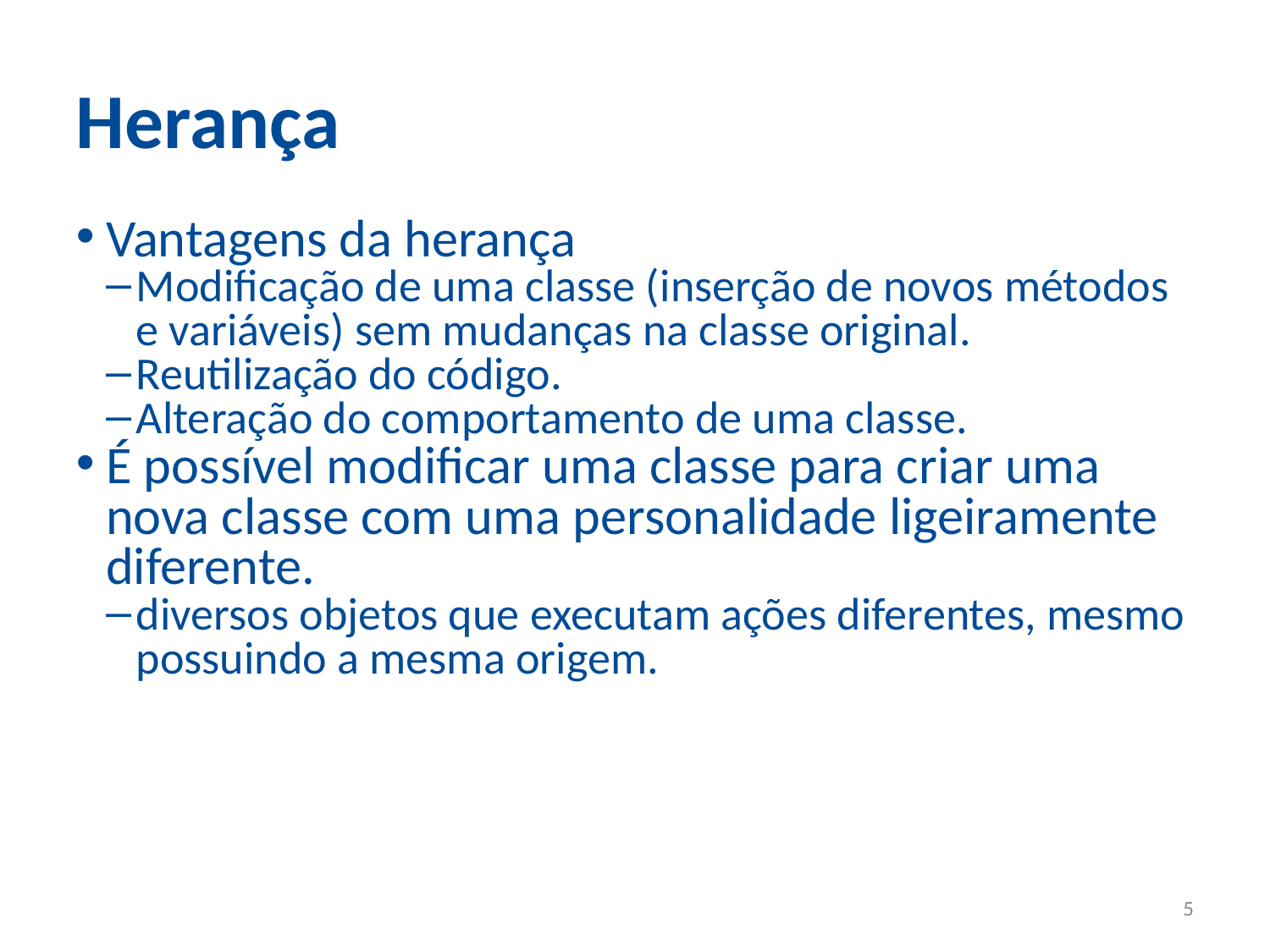

Herança
Vantagens da herança
Modificação de uma classe (inserção de novos métodos e variáveis) sem mudanças na classe original.
Reutilização do código.
Alteração do comportamento de uma classe.
É possível modificar uma classe para criar uma nova classe com uma personalidade ligeiramente diferente.
diversos objetos que executam ações diferentes, mesmo possuindo a mesma origem.
5